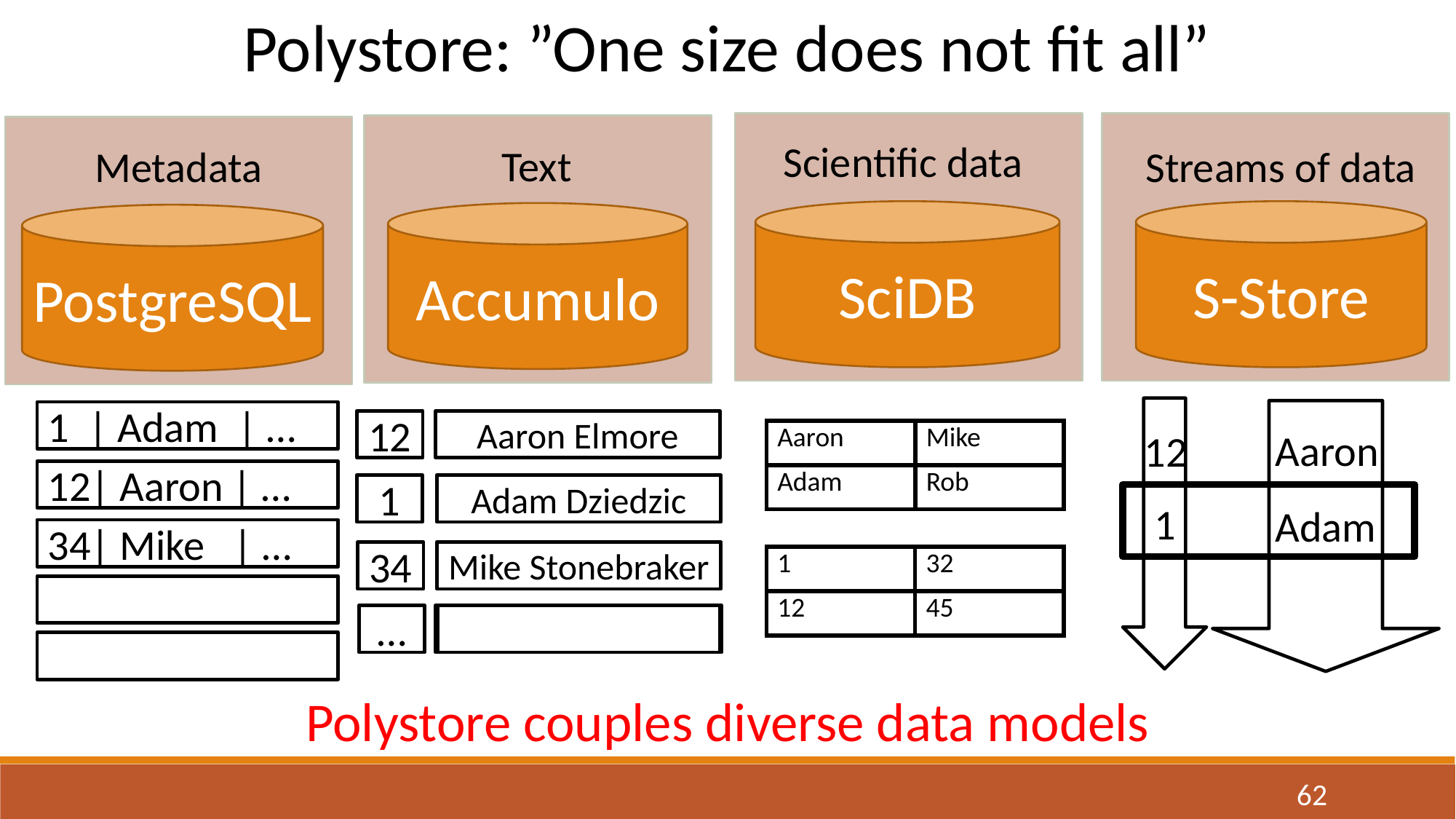

Polystore: ”One size does not fit all”

Scientific data
SciDB

Streams of data
S-Store

Metadata
PostgreSQL
Text
Accumulo
1

1  | Adam  | …
12
Aaron Elmore
 Aaron
12
| Aaron | Mike |
| --- | --- |
| Adam | Rob |
12| Aaron | …
1
Adam Dziedzic

 Adam
34| Mike   | …
34
Mike Stonebraker
| 1 | 32 |
| --- | --- |
| 12 | 45 |

…

Polystore couples diverse data models
62